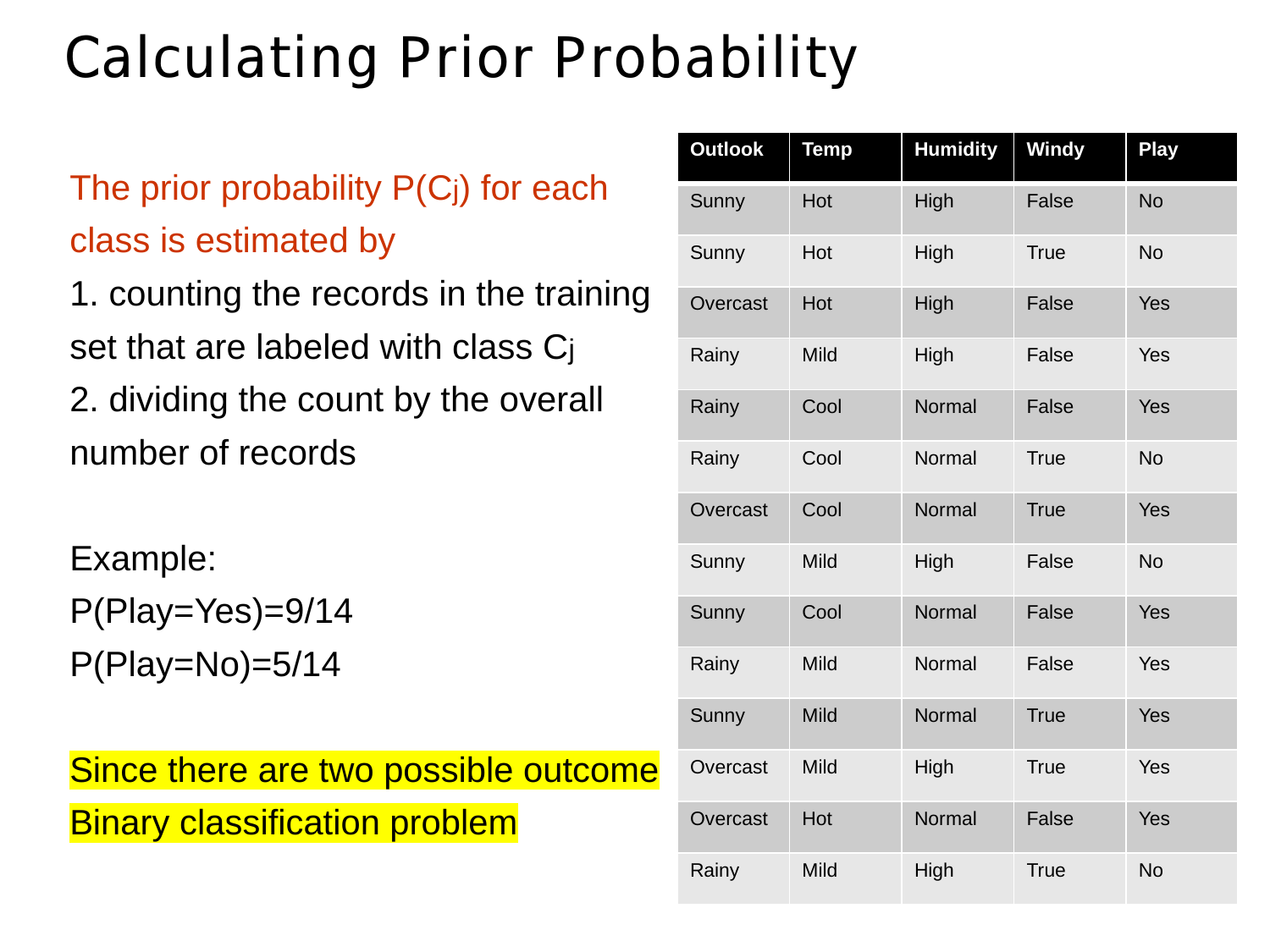

# Calculating Prior Probability
| Outlook | Temp | Humidity | Windy | Play |
| --- | --- | --- | --- | --- |
| Sunny | Hot | High | False | No |
| Sunny | Hot | High | True | No |
| Overcast | Hot | High | False | Yes |
| Rainy | Mild | High | False | Yes |
| Rainy | Cool | Normal | False | Yes |
| Rainy | Cool | Normal | True | No |
| Overcast | Cool | Normal | True | Yes |
| Sunny | Mild | High | False | No |
| Sunny | Cool | Normal | False | Yes |
| Rainy | Mild | Normal | False | Yes |
| Sunny | Mild | Normal | True | Yes |
| Overcast | Mild | High | True | Yes |
| Overcast | Hot | Normal | False | Yes |
| Rainy | Mild | High | True | No |
The prior probability P(Cj) for each
class is estimated by
1. counting the records in the training
set that are labeled with class Cj
2. dividing the count by the overall
number of records

Example:
P(Play=Yes)=9/14
P(Play=No)=5/14

Since there are two possible outcome
Binary classification problem